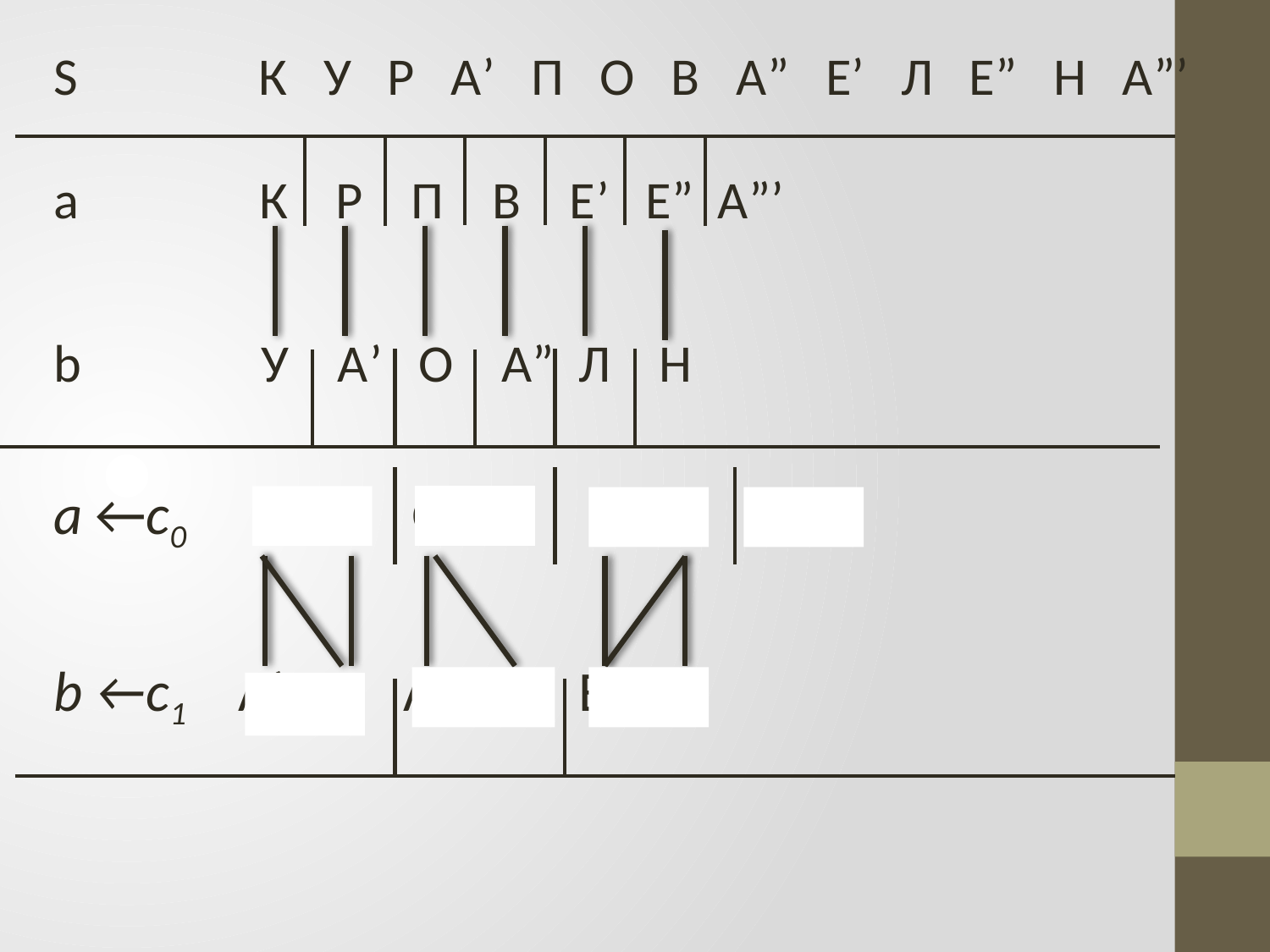

S               К   У   Р   А’   П   О   В   А”   Е’   Л   Е”   Н   А”’

a               К    Р    П    В    Е’   Е”  А”’

b               У    А’   О    А”  Л    Н

a ←c0     К    У    О    П    Е’   Л    А”’

b ←c1       А’   Р    А”   В    Е”  Н